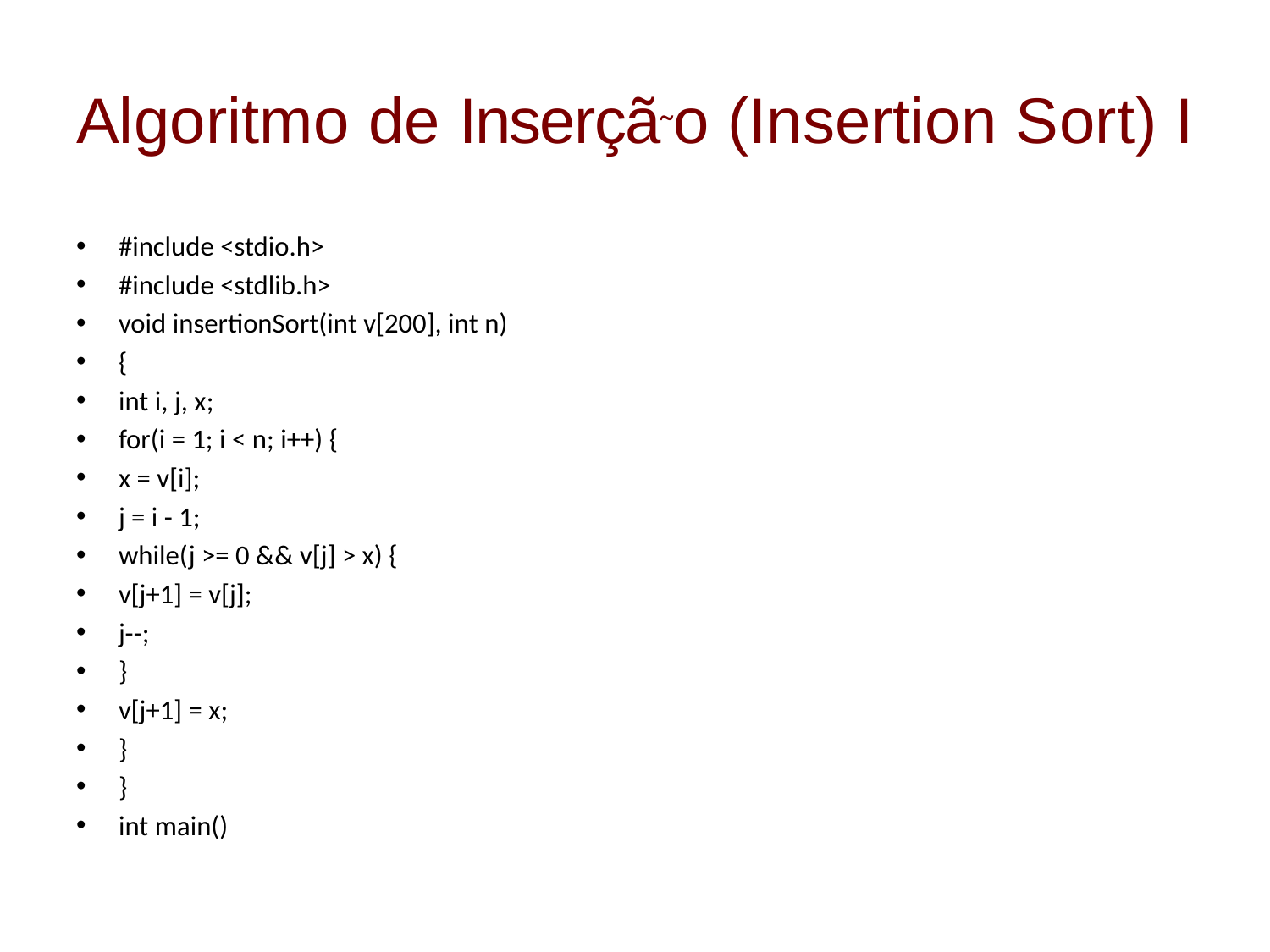

# Algoritmo de Inserçã˜o (Insertion Sort) I
#include <stdio.h>
#include <stdlib.h>
void insertionSort(int v[200], int n)
{
int i, j, x;
for(i = 1; i < n; i++) {
x = v[i];
j = i - 1;
while(j >= 0 && v[j] > x) {
v[j+1] = v[j];
j--;
}
v[j+1] = x;
}
}
int main()